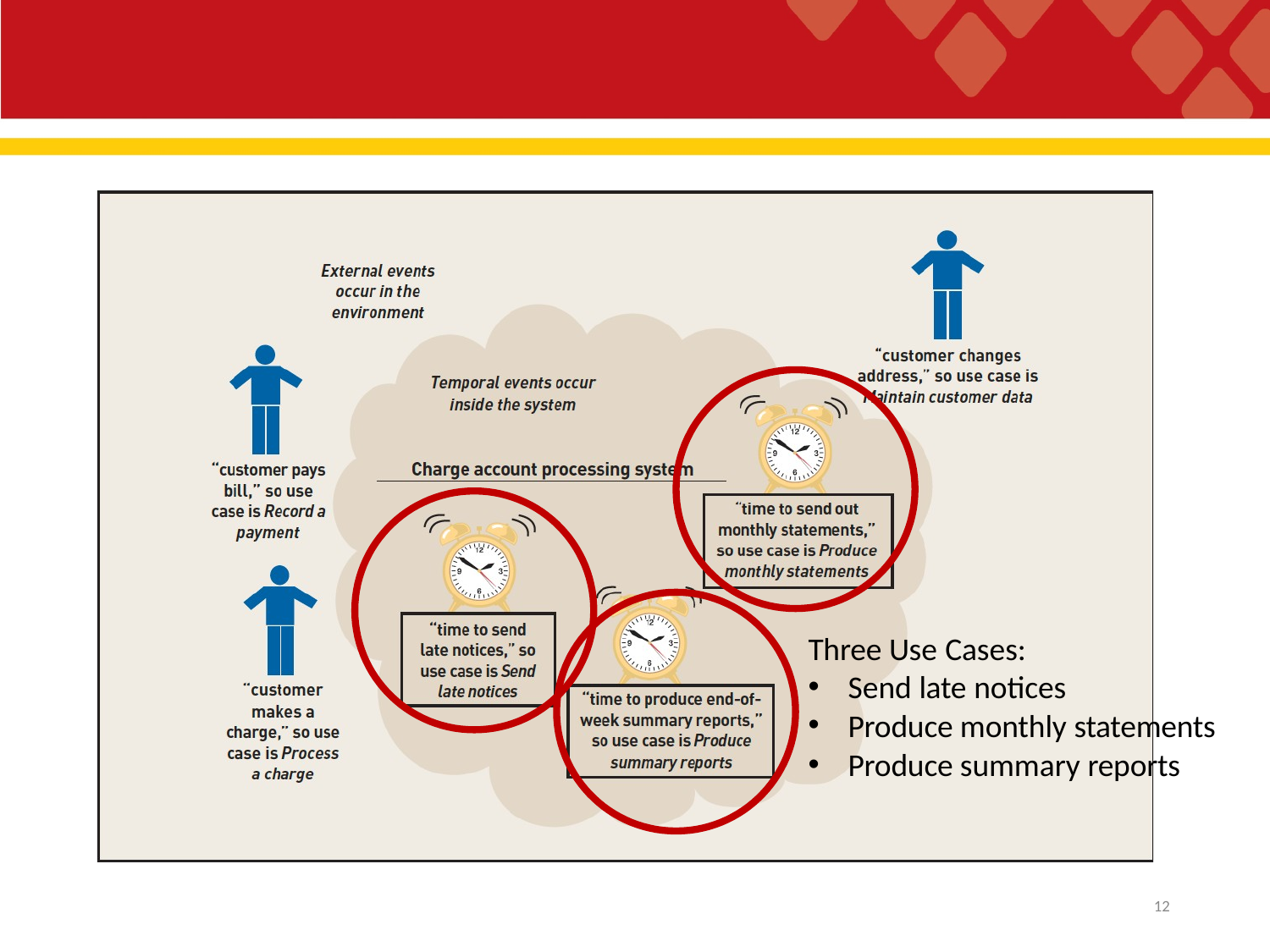

Three Use Cases:
Send late notices
Produce monthly statements
Produce summary reports
12